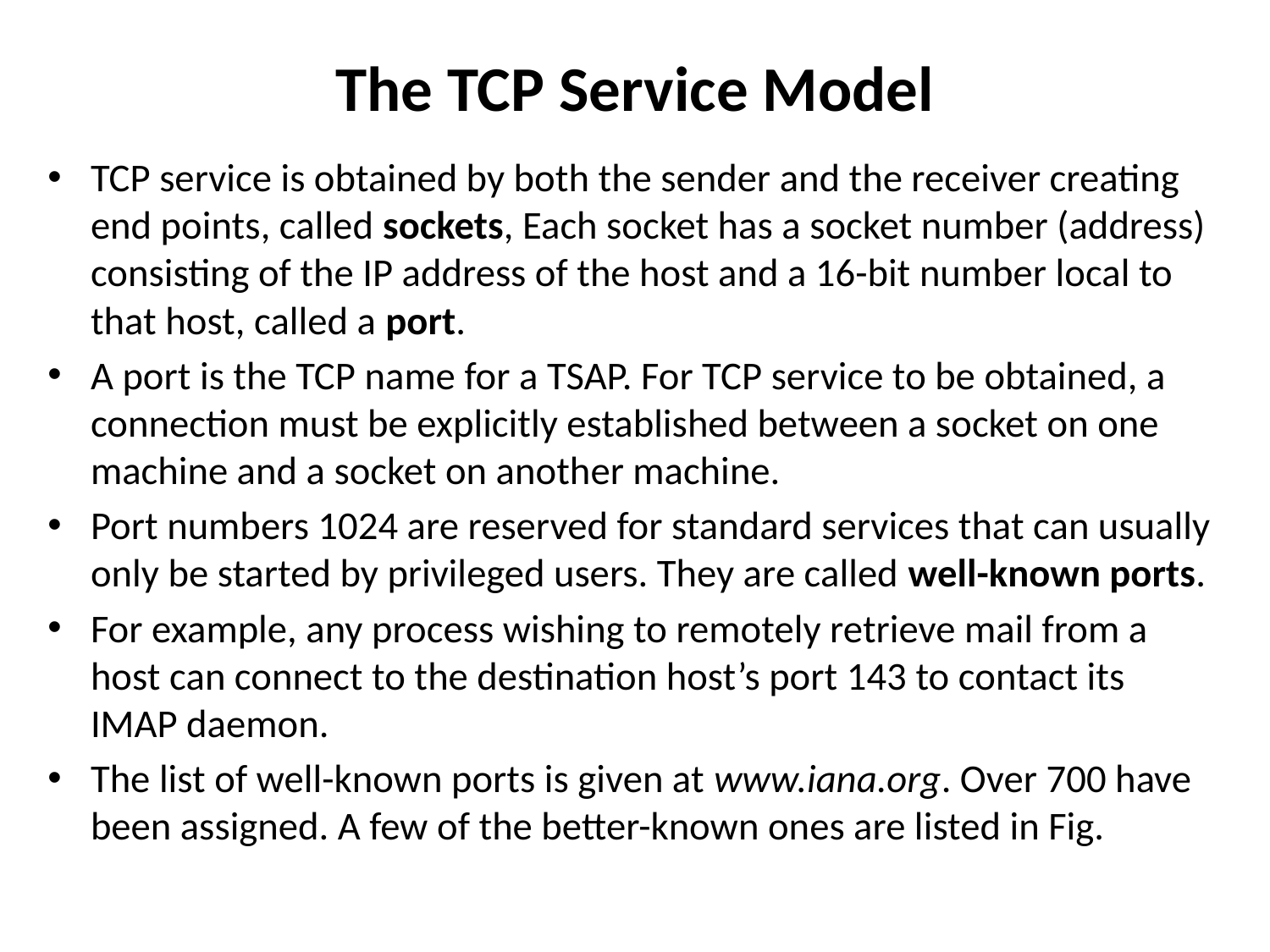

# The TCP Service Model
TCP service is obtained by both the sender and the receiver creating end points, called sockets, Each socket has a socket number (address) consisting of the IP address of the host and a 16-bit number local to that host, called a port.
A port is the TCP name for a TSAP. For TCP service to be obtained, a connection must be explicitly established between a socket on one machine and a socket on another machine.
Port numbers 1024 are reserved for standard services that can usually only be started by privileged users. They are called well-known ports.
For example, any process wishing to remotely retrieve mail from a host can connect to the destination host’s port 143 to contact its IMAP daemon.
The list of well-known ports is given at www.iana.org. Over 700 have been assigned. A few of the better-known ones are listed in Fig.